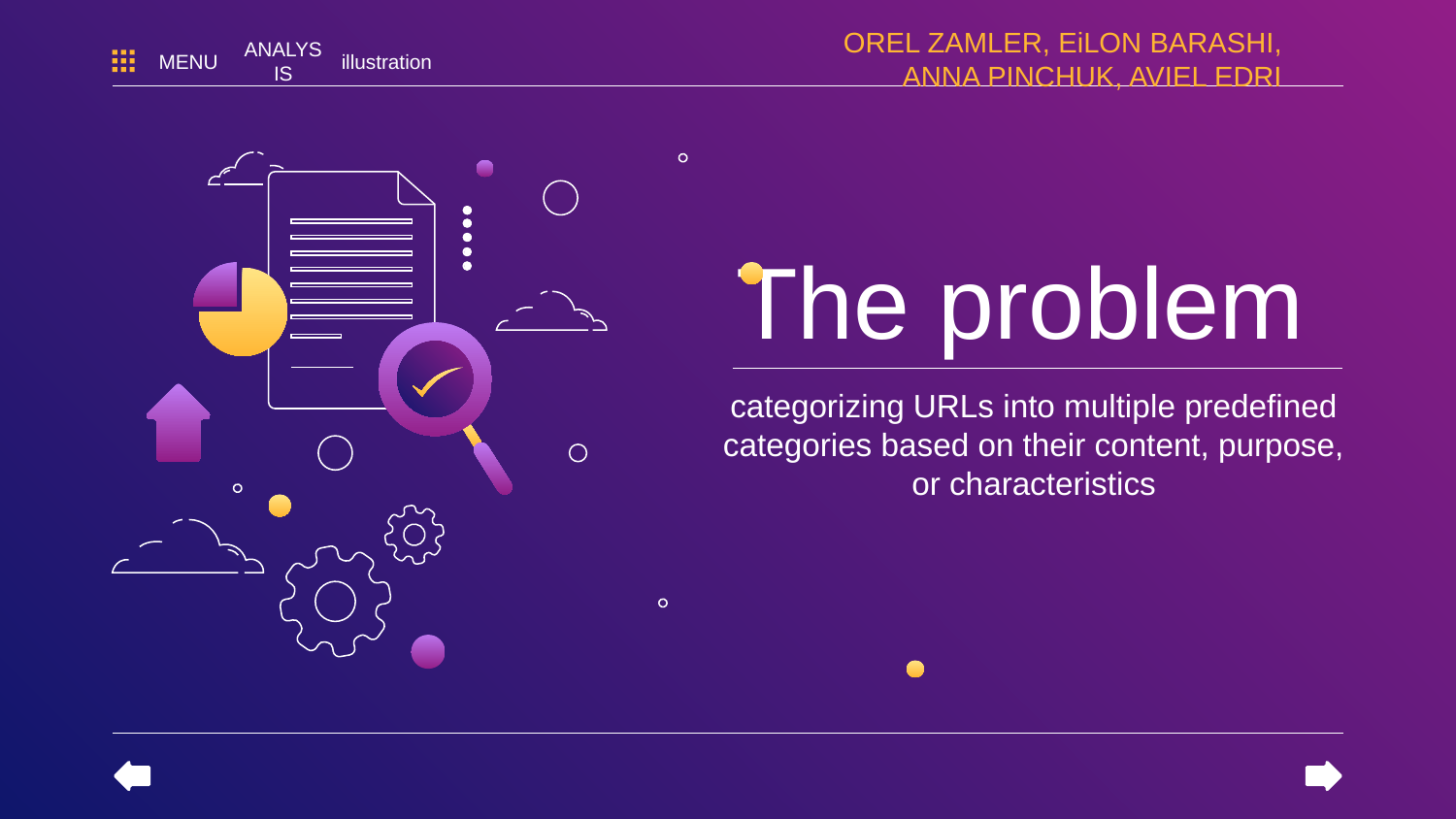

OREL ZAMLER, EiLON BARASHI, ANNA PINCHUK, AVIEL EDRI
MENU
ANALYSIS
illustration

# The problem

categorizing URLs into multiple predefined categories based on their content, purpose,
or characteristics